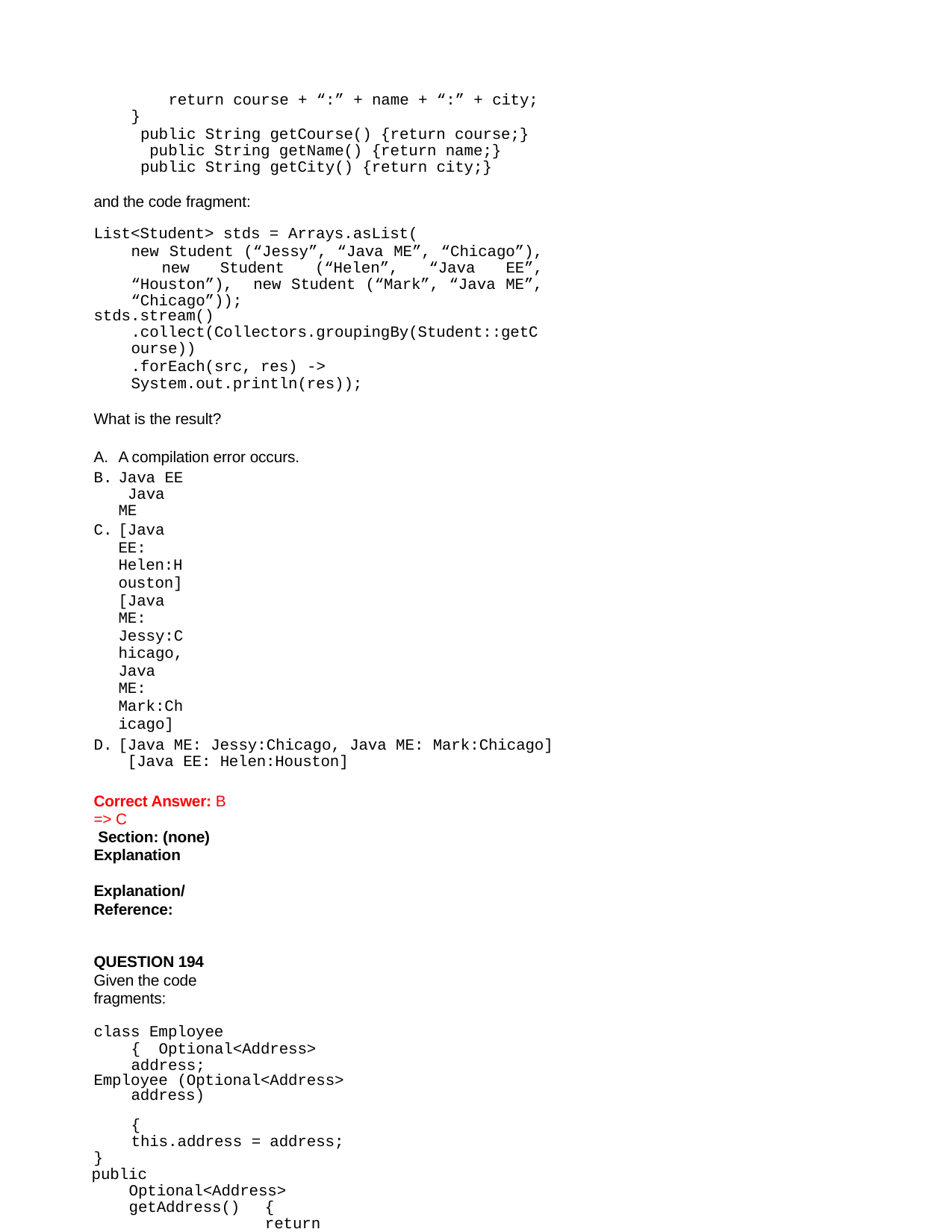

return course + “:” + name + “:” + city;
}
public String getCourse() {return course;}  public String getName() {return name;}  public String getCity() {return city;}

and the code fragment:
List<Student> stds = Arrays.asList(
new Student (“Jessy”, “Java ME”, “Chicago”),  new Student (“Helen”, “Java EE”, “Houston”),  new Student (“Mark”, “Java ME”, “Chicago”));
stds.stream()
.collect(Collectors.groupingBy(Student::getCourse))
.forEach(src, res) -> System.out.println(res));

What is the result?

A compilation error occurs.
Java EE  Java ME
[Java EE: Helen:Houston]
[Java ME: Jessy:Chicago, Java ME: Mark:Chicago]
[Java ME: Jessy:Chicago, Java ME: Mark:Chicago]  [Java EE: Helen:Houston]

Correct Answer: B => C
 Section: (none)  Explanation

Explanation/Reference:

QUESTION 194
Given the code fragments:

class Employee	{  Optional<Address> address;
Employee (Optional<Address> address)	{
this.address = address;
}
public	Optional<Address> getAddress()	{	return address;	}
}
class Address	{
String city = “New York”;
public String getCity	{	return city:	}  public String toString()		{
return city;
}
}

and
Address address = new Address;
Optional<Address> addrs1 = Optional.ofNullable (address);  Employee e1 = new Employee (addrs1);
String eAddress = (addrs1.isPresent()) ? addrs1.get().getCity() : “City Not
available”;  System.out.println(eAddress);